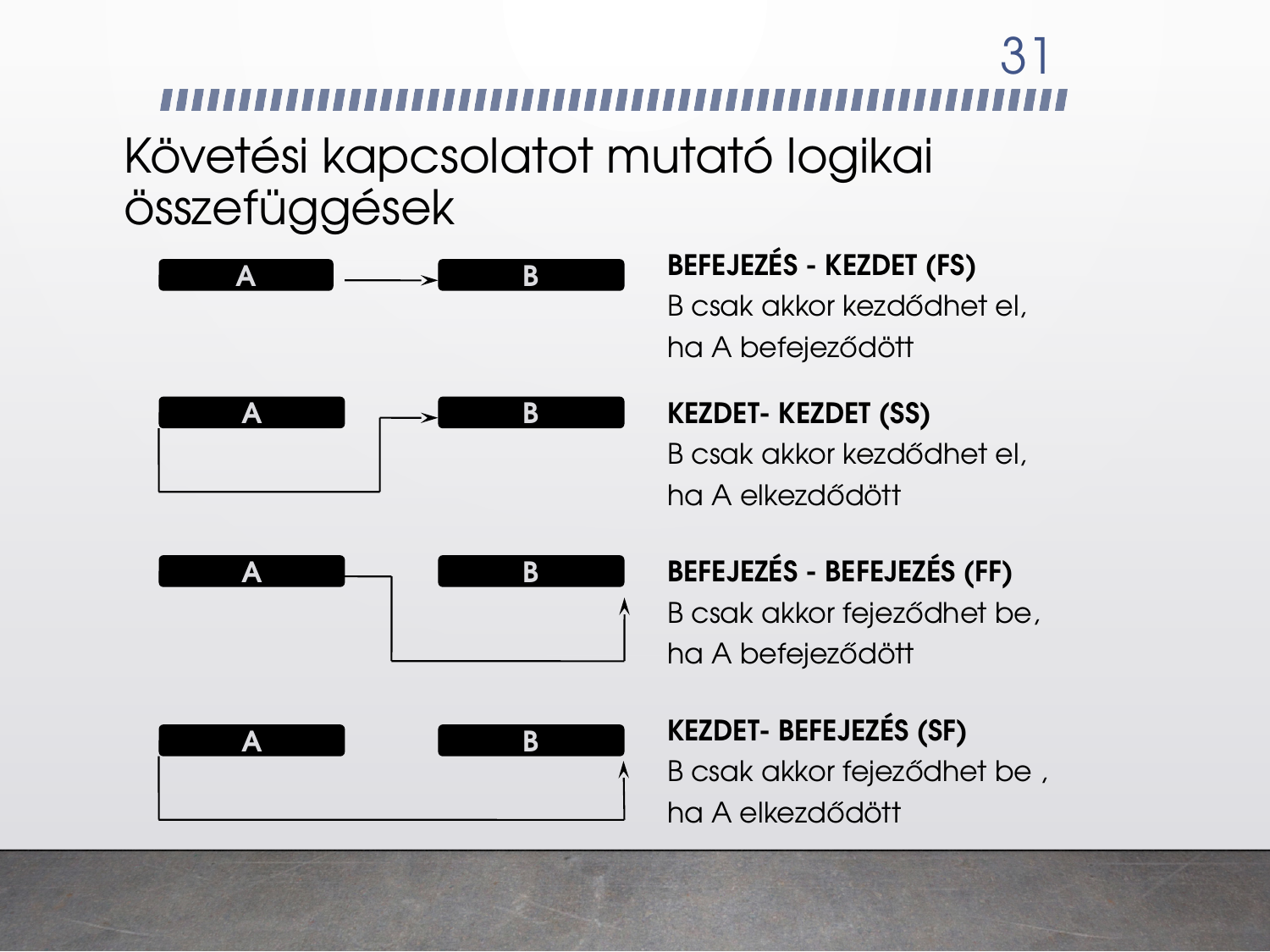

31
# Követési kapcsolatot mutató logikai összefüggések
BEFEJEZÉS - KEZDET (FS)
B csak akkor kezdődhet el,
ha A befejeződött
A
B

A
B
KEZDET- KEZDET (SS)
B csak akkor kezdődhet el,
ha A elkezdődött

A
B
BEFEJEZÉS - BEFEJEZÉS (FF)
B csak akkor fejeződhet be,
ha A befejeződött

KEZDET- BEFEJEZÉS (SF)
B csak akkor fejeződhet be ,
ha A elkezdődött
A
B